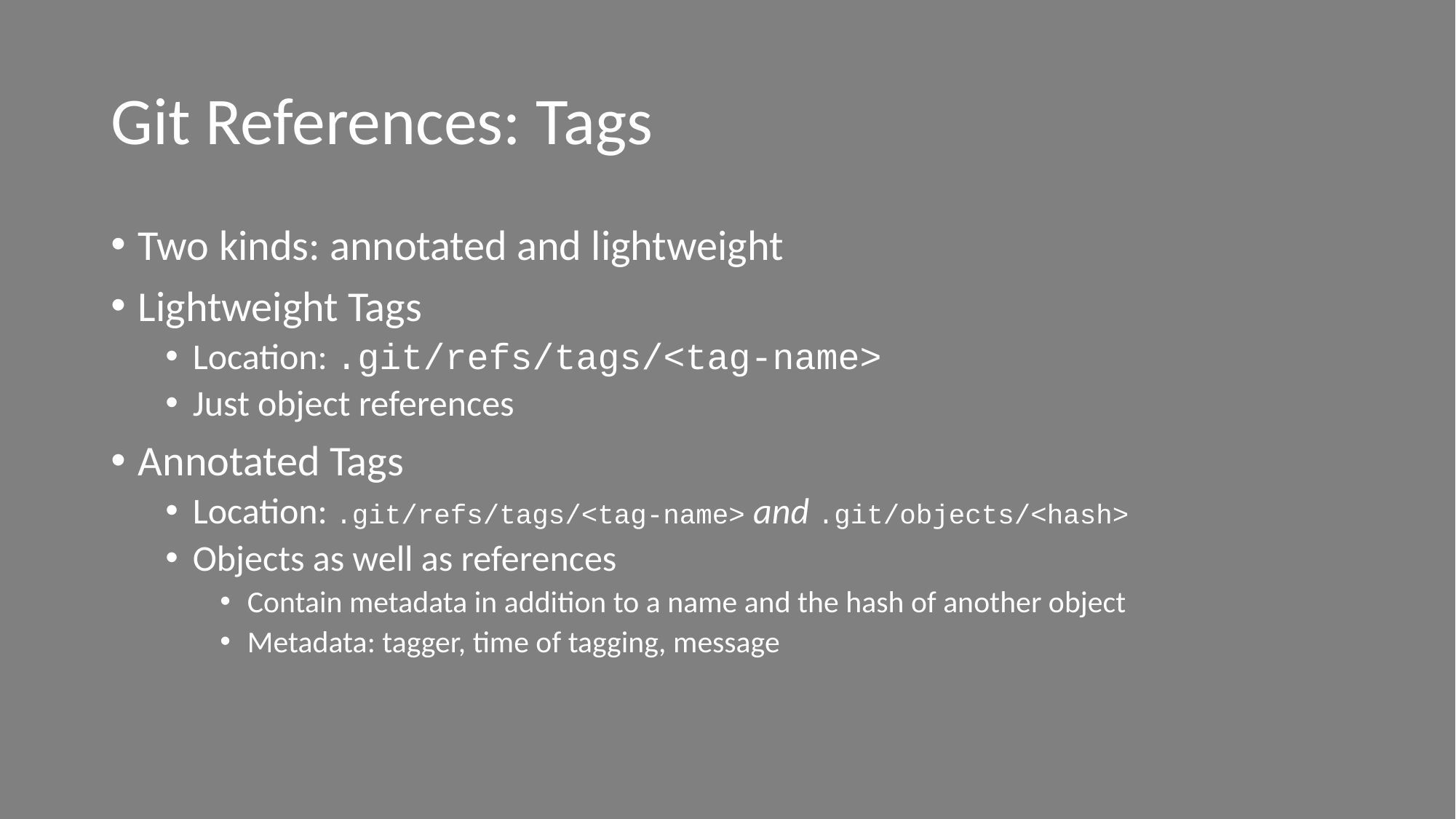

# Git References: Tags
Two kinds: annotated and lightweight
Lightweight Tags
Location: .git/refs/tags/<tag-name>
Just object references
Annotated Tags
Location: .git/refs/tags/<tag-name> and .git/objects/<hash>
Objects as well as references
Contain metadata in addition to a name and the hash of another object
Metadata: tagger, time of tagging, message